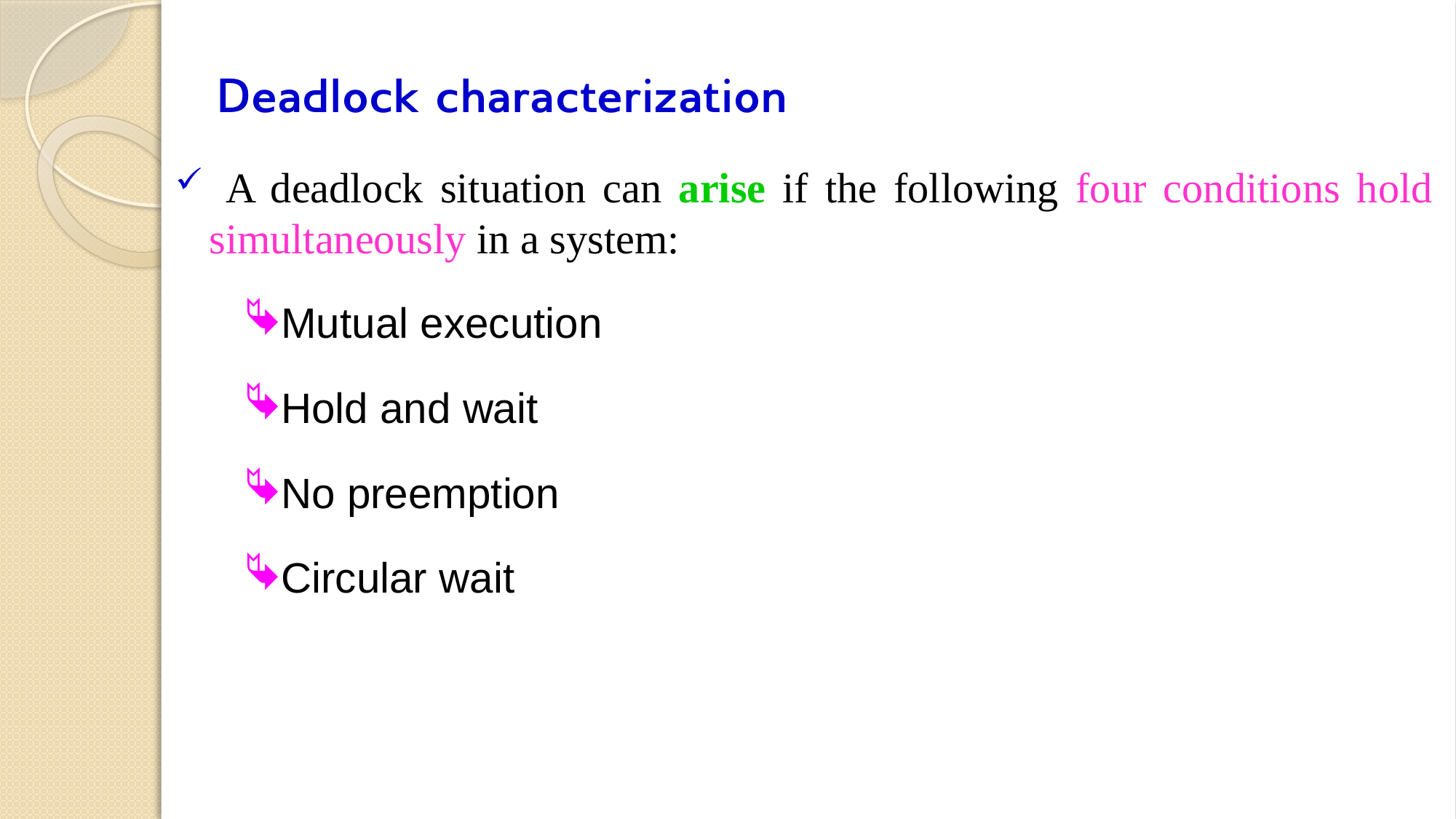

# Deadlock characterization
 A deadlock situation can arise if the following four conditions hold simultaneously in a system:
Mutual execution
Hold and wait
No preemption
Circular wait